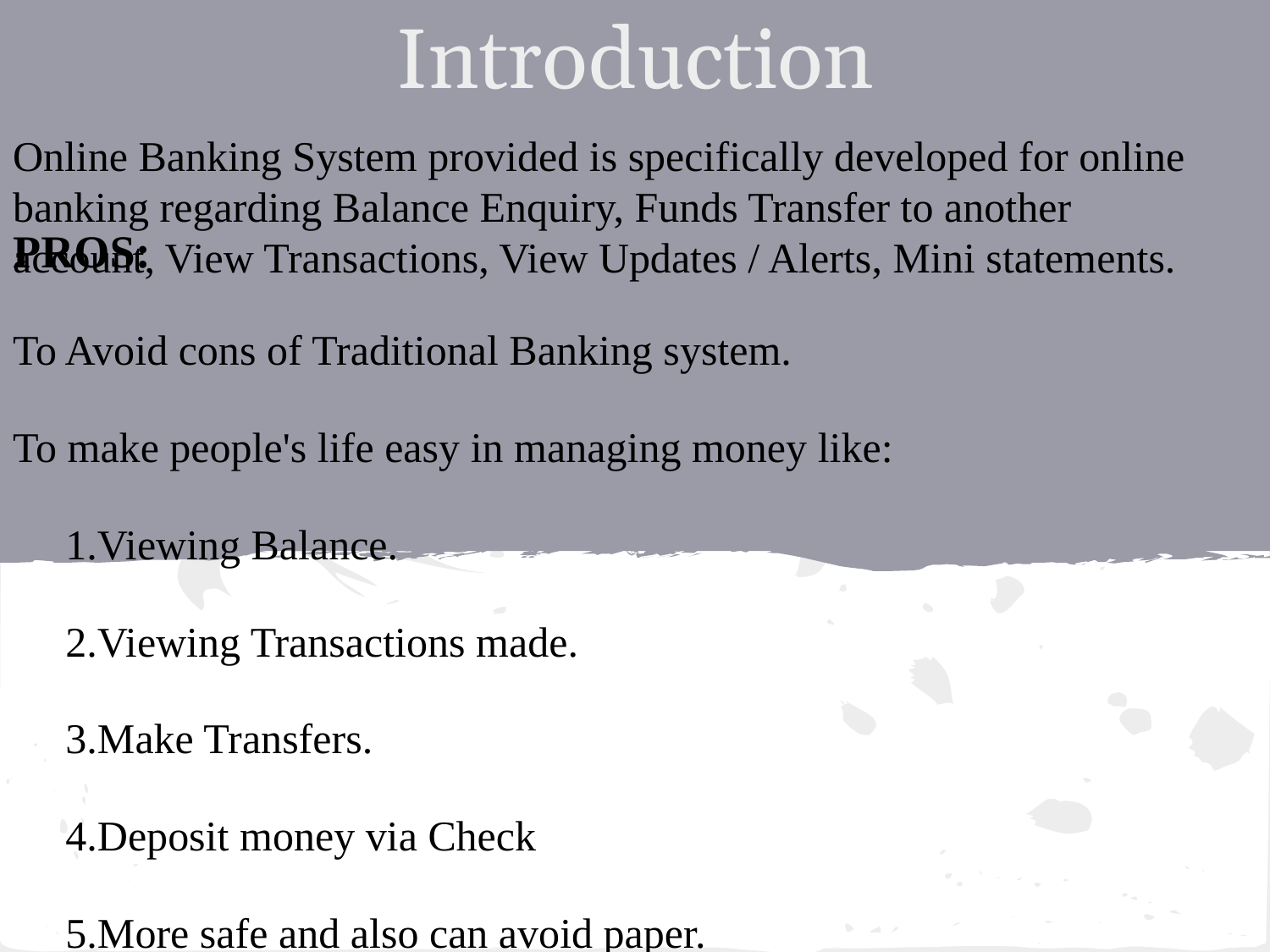

# Introduction
Online Banking System provided is specifically developed for online banking regarding Balance Enquiry, Funds Transfer to another account, View Transactions, View Updates / Alerts, Mini statements.
PROS:
To Avoid cons of Traditional Banking system.
To make people's life easy in managing money like:
     1.Viewing Balance.
     2.Viewing Transactions made.
     3.Make Transfers.
     4.Deposit money via Check
     5.More safe and also can avoid paper.